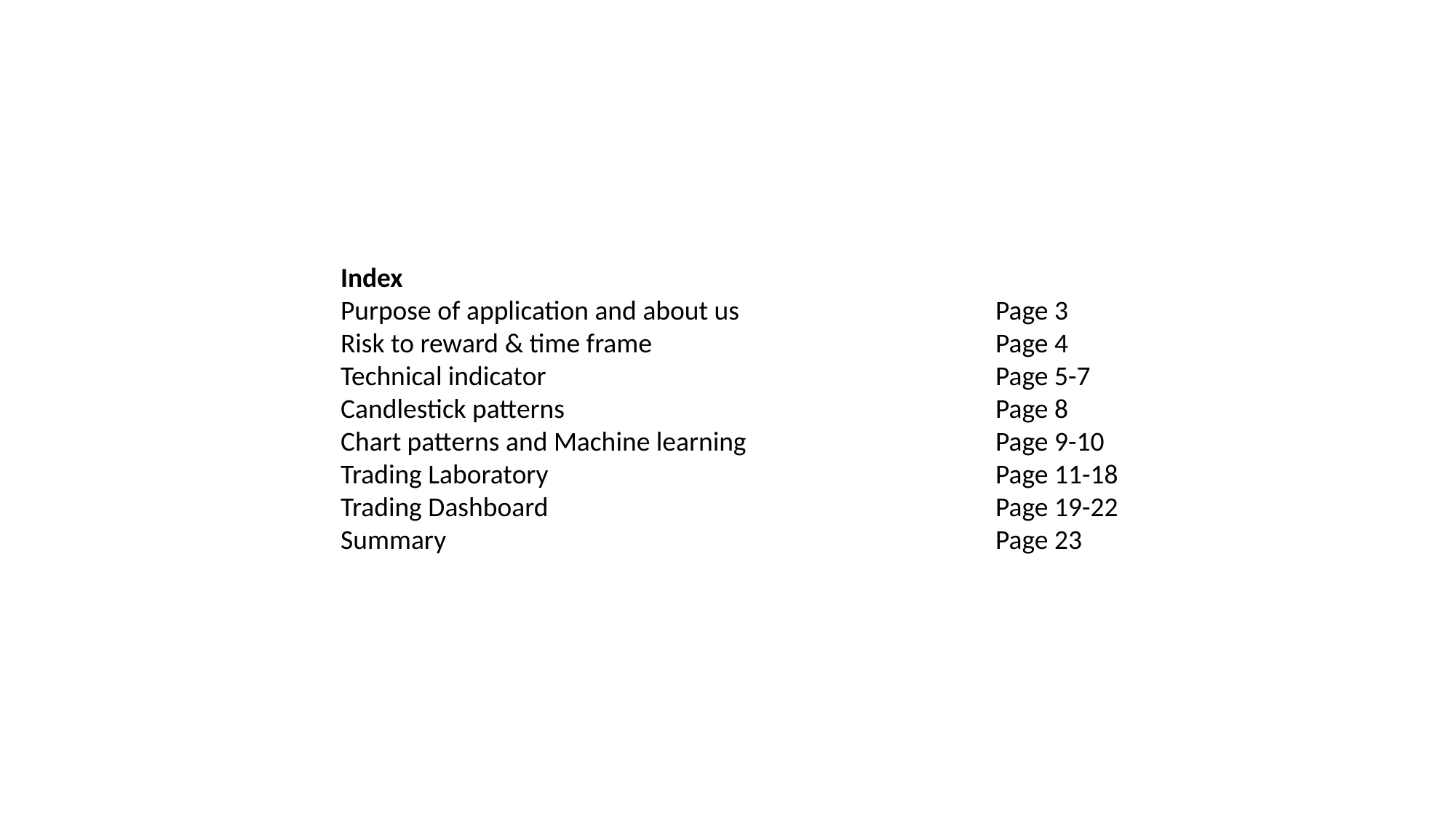

Index
Purpose of application and about us			Page 3
Risk to reward & time frame				Page 4
Technical indicator					Page 5-7
Candlestick patterns				Page 8
Chart patterns and Machine learning			Page 9-10
Trading Laboratory					Page 11-18
Trading Dashboard					Page 19-22
Summary						Page 23